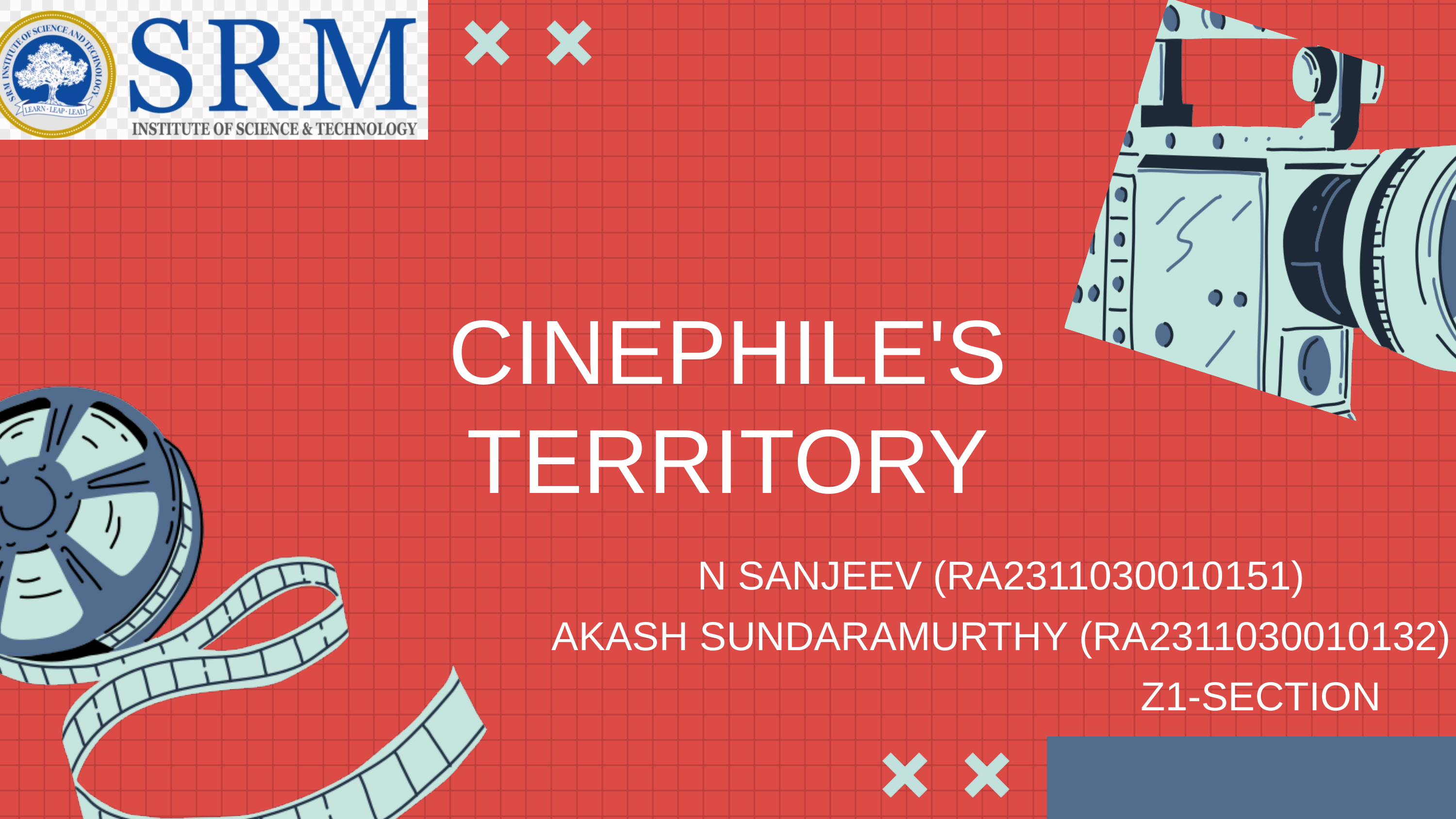

CINEPHILE'S
TERRITORY

N SANJEEV (RA2311030010151)
AKASH SUNDARAMURTHY (RA2311030010132)
                                              Z1-SECTION